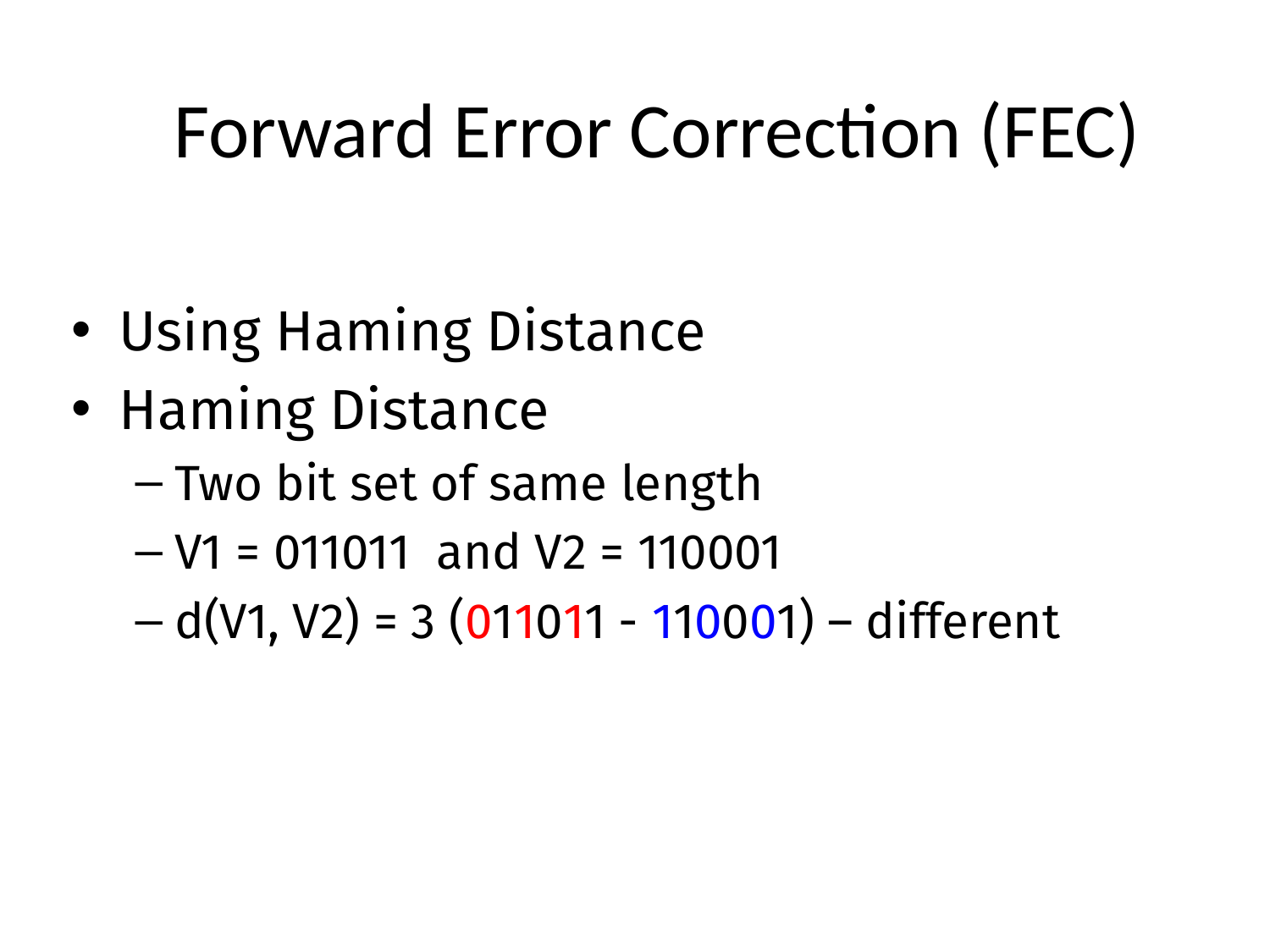

# Forward Error Correction (FEC)
Using Haming Distance
Haming Distance
Two bit set of same length
V1 = 011011  and V2 = 110001
d(V1, V2) = 3 (011011 - 110001) – different

18